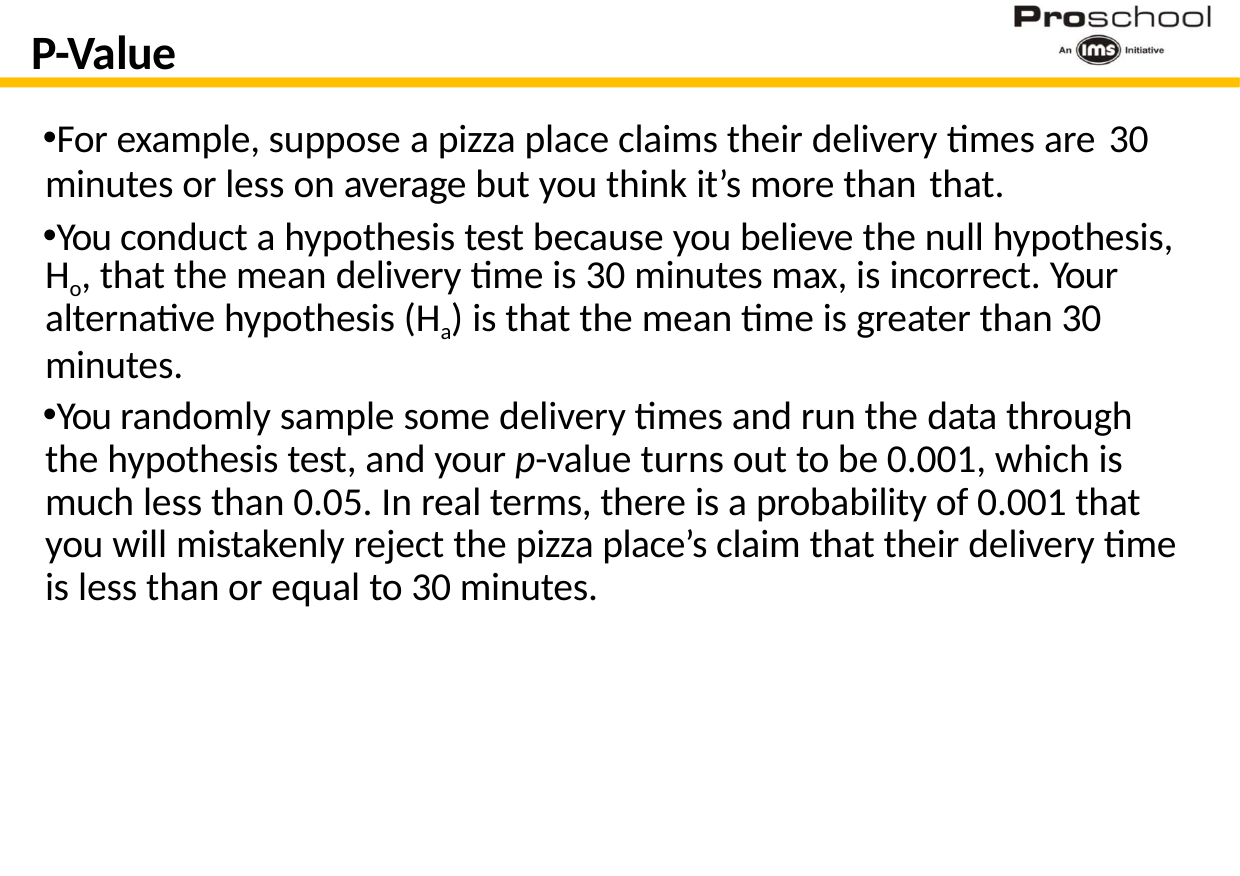

# P-Value

For example, suppose a pizza place claims their delivery times are 30
minutes or less on average but you think it’s more than that.
You conduct a hypothesis test because you believe the null hypothesis,  Ho, that the mean delivery time is 30 minutes max, is incorrect. Your  alternative hypothesis (Ha) is that the mean time is greater than 30  minutes.
You randomly sample some delivery times and run the data through  the hypothesis test, and your p-value turns out to be 0.001, which is  much less than 0.05. In real terms, there is a probability of 0.001 that  you will mistakenly reject the pizza place’s claim that their delivery time  is less than or equal to 30 minutes.